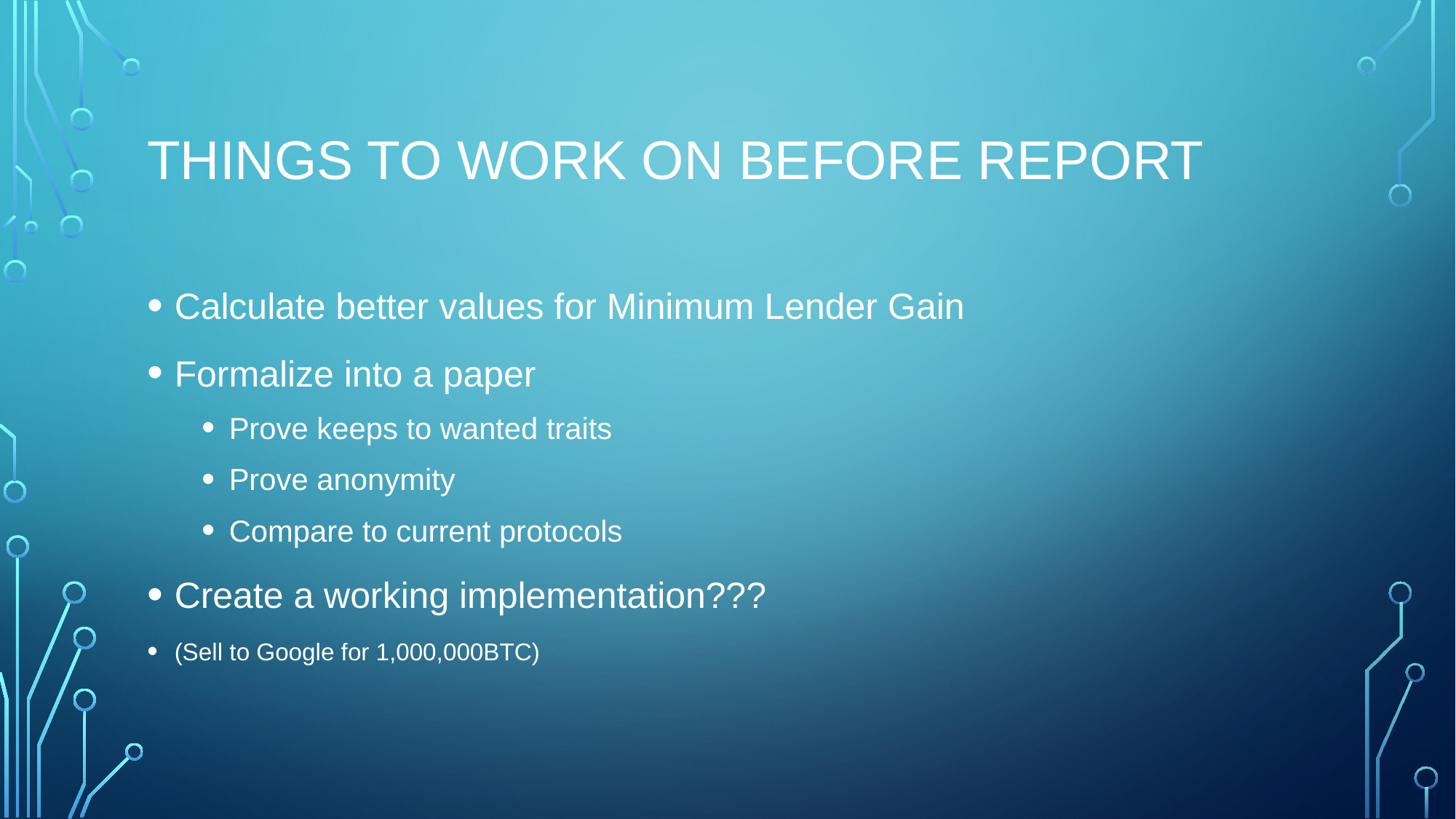

# Things to work on before report
Calculate better values for Minimum Lender Gain
Formalize into a paper
Prove keeps to wanted traits
Prove anonymity
Compare to current protocols
Create a working implementation???
(Sell to Google for 1,000,000BTC)